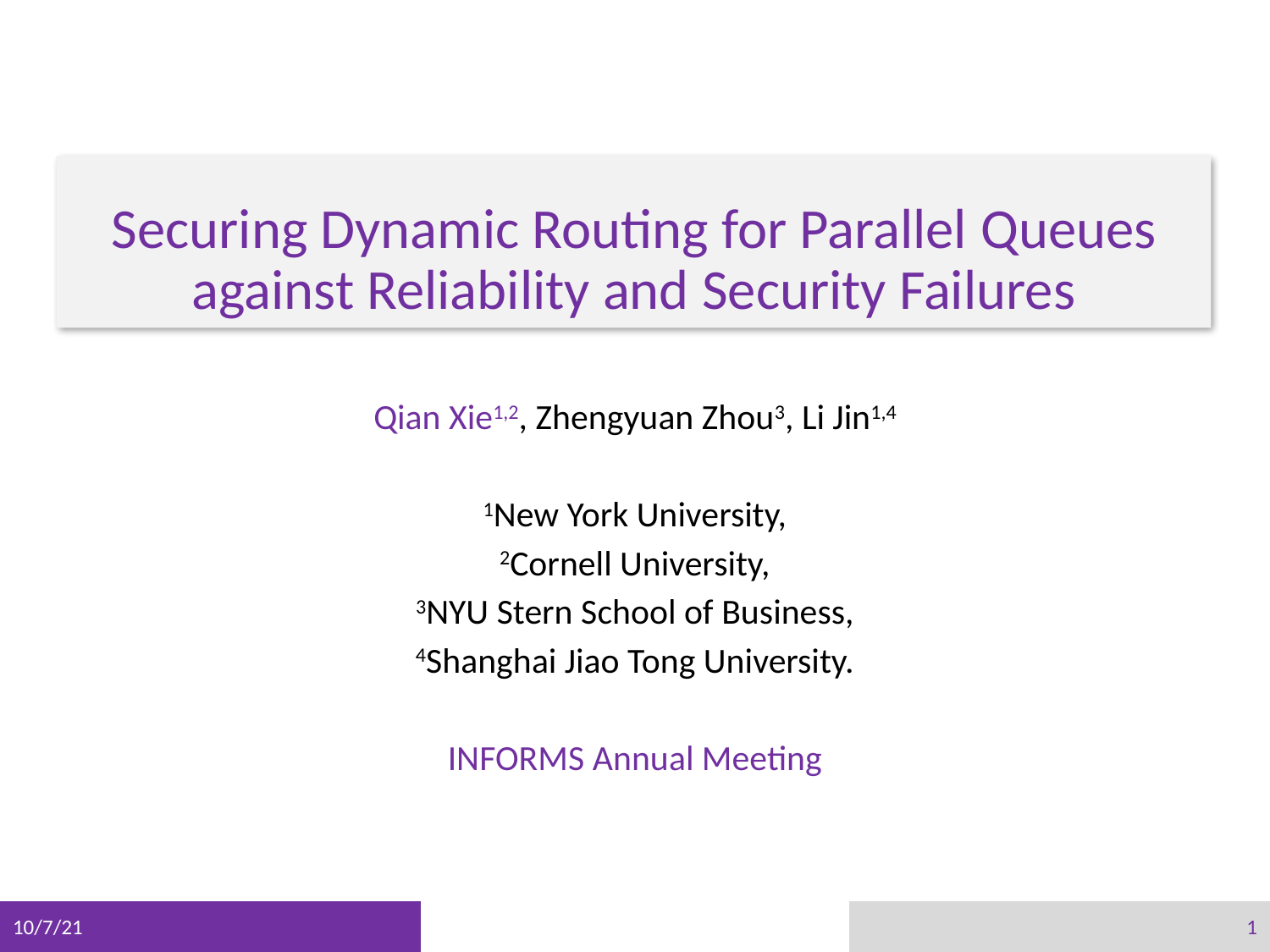

# Securing Dynamic Routing for Parallel Queues against Reliability and Security Failures
Qian Xie1,2, Zhengyuan Zhou3, Li Jin1,4

1New York University,
2Cornell University,
3NYU Stern School of Business,
4Shanghai Jiao Tong University.

INFORMS Annual Meeting

1
10/7/21
Qian Xie (NYU, Cornell)